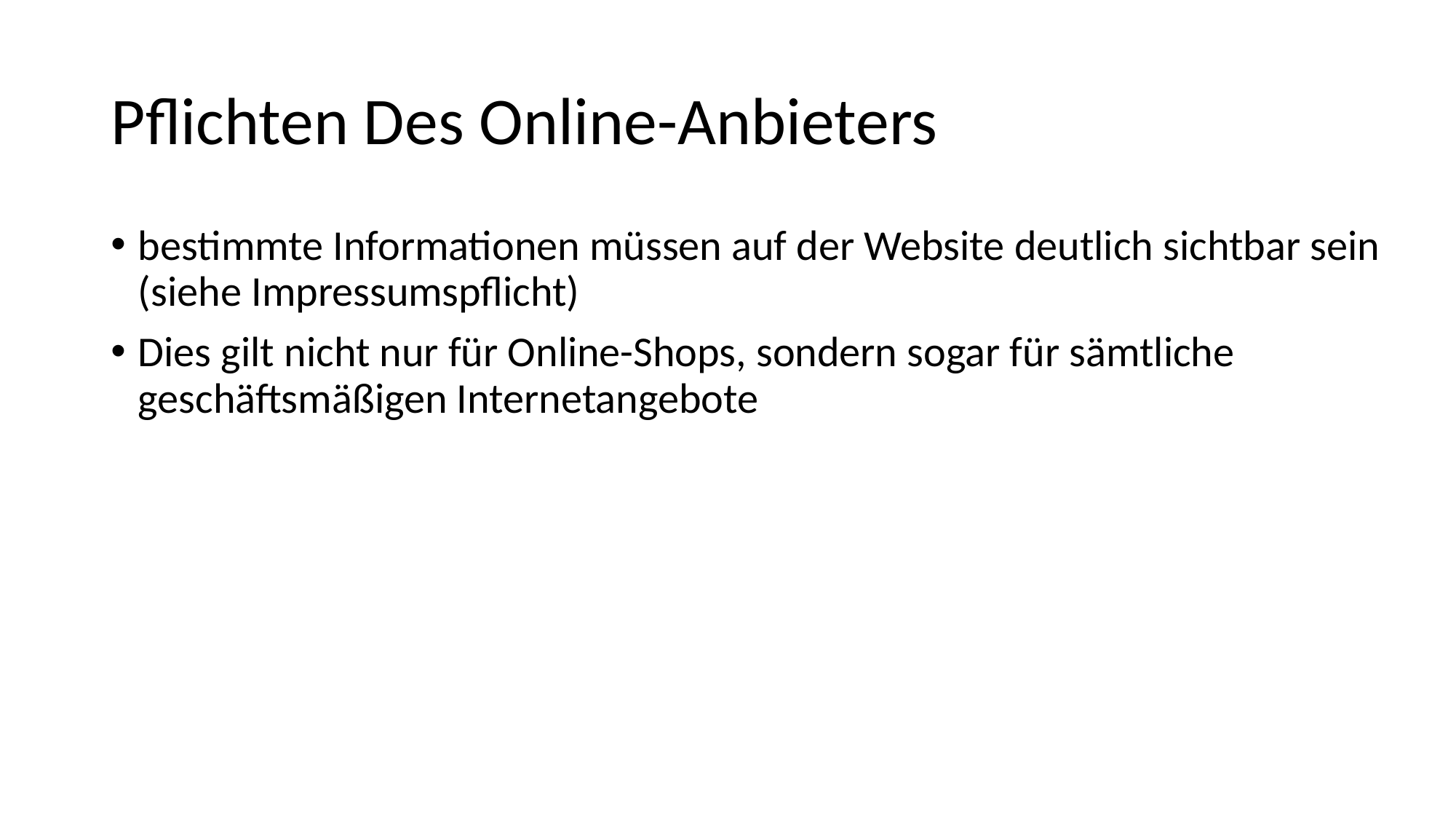

# Pflichten Des Online-Anbieters
bestimmte Informationen müssen auf der Website deutlich sichtbar sein (siehe Impressumspflicht)
Dies gilt nicht nur für Online-Shops, sondern sogar für sämtliche geschäftsmäßigen Internetangebote